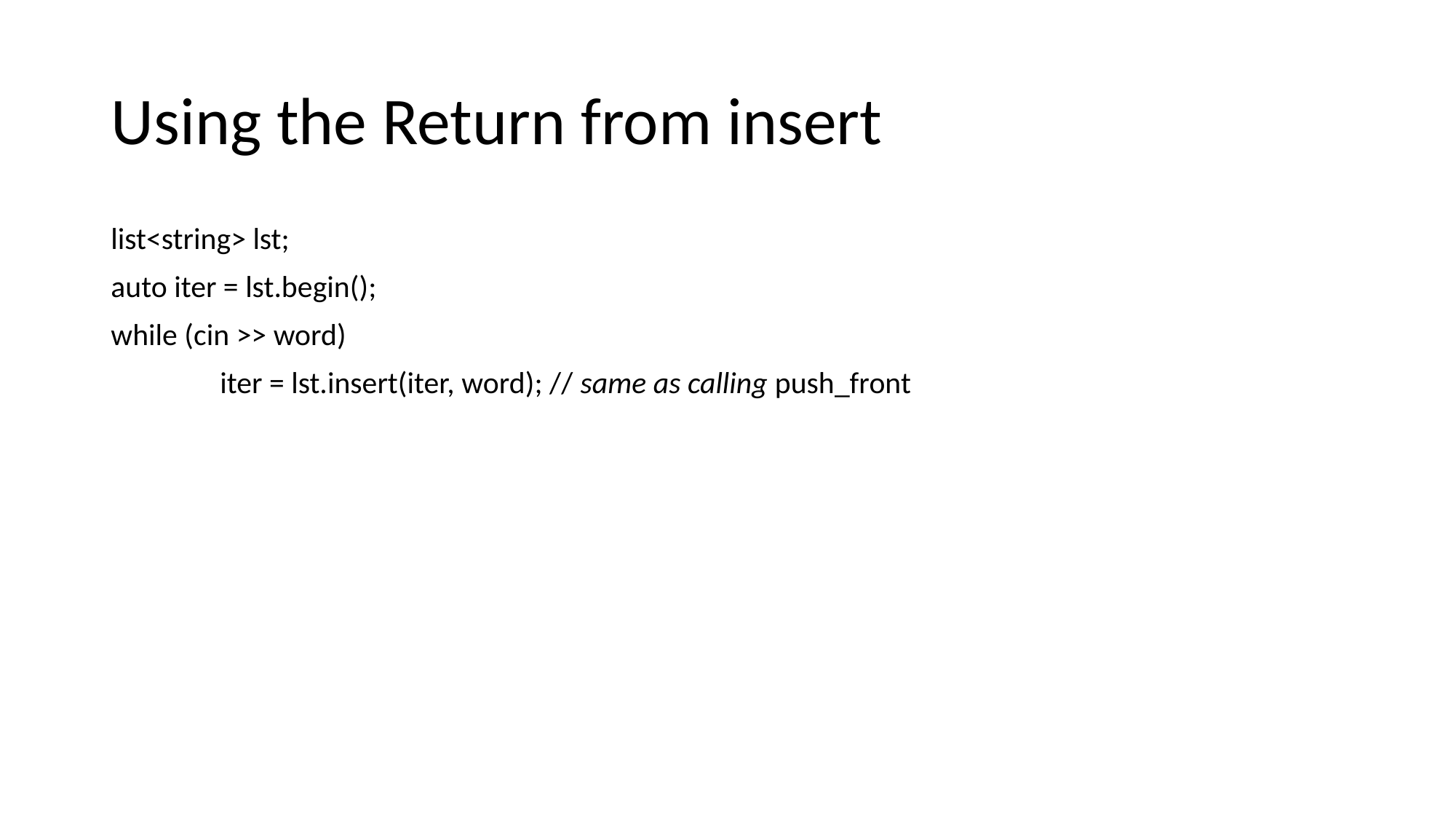

# Using the Return from insert
list<string> lst;
auto iter = lst.begin();
while (cin >> word)
	iter = lst.insert(iter, word); // same as calling push_front